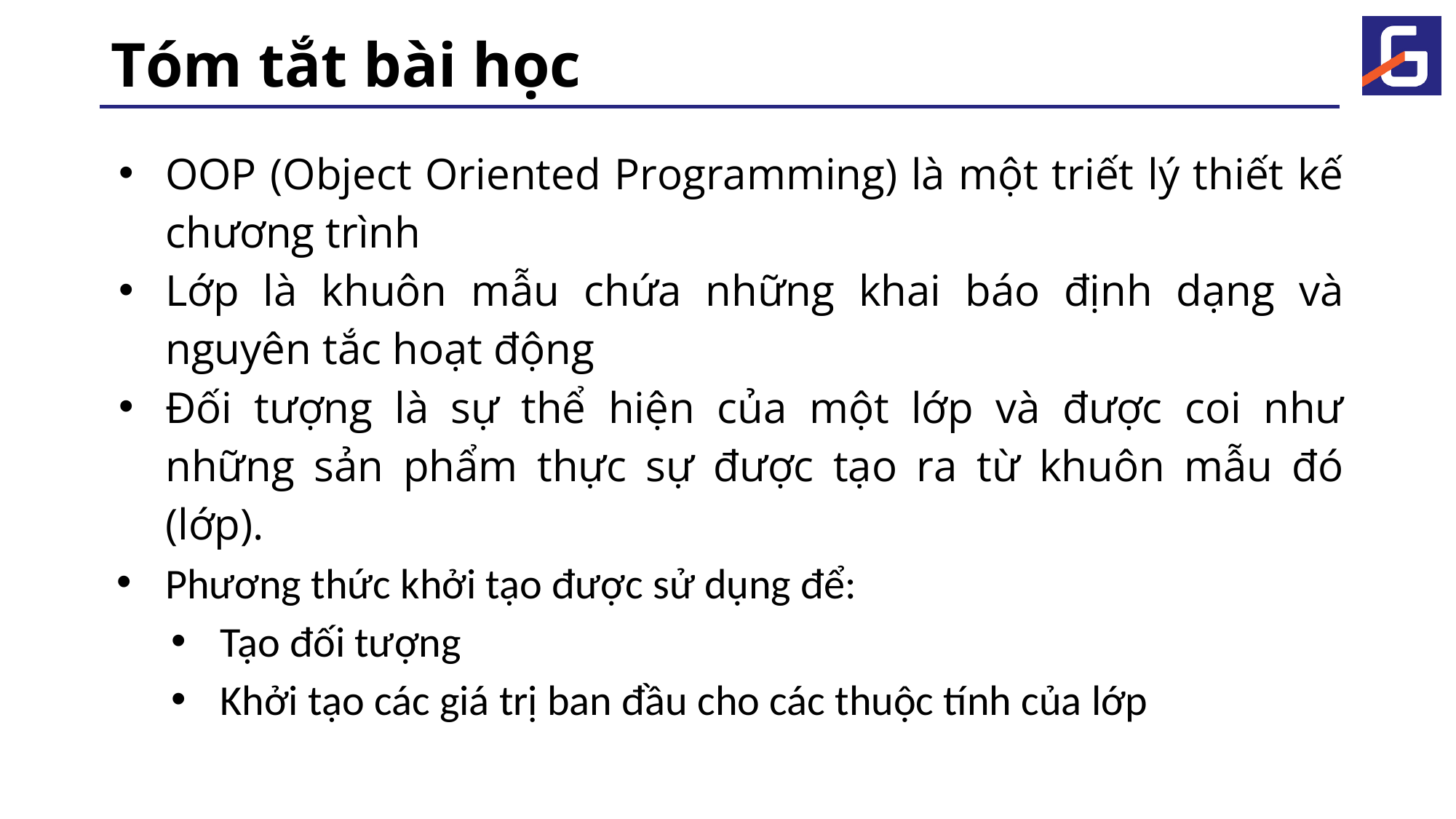

# Tóm tắt bài học
OOP (Object Oriented Programming) là một triết lý thiết kế chương trình
Lớp là khuôn mẫu chứa những khai báo định dạng và nguyên tắc hoạt động
Đối tượng là sự thể hiện của một lớp và được coi như những sản phẩm thực sự được tạo ra từ khuôn mẫu đó (lớp).
Phương thức khởi tạo được sử dụng để:
Tạo đối tượng
Khởi tạo các giá trị ban đầu cho các thuộc tính của lớp